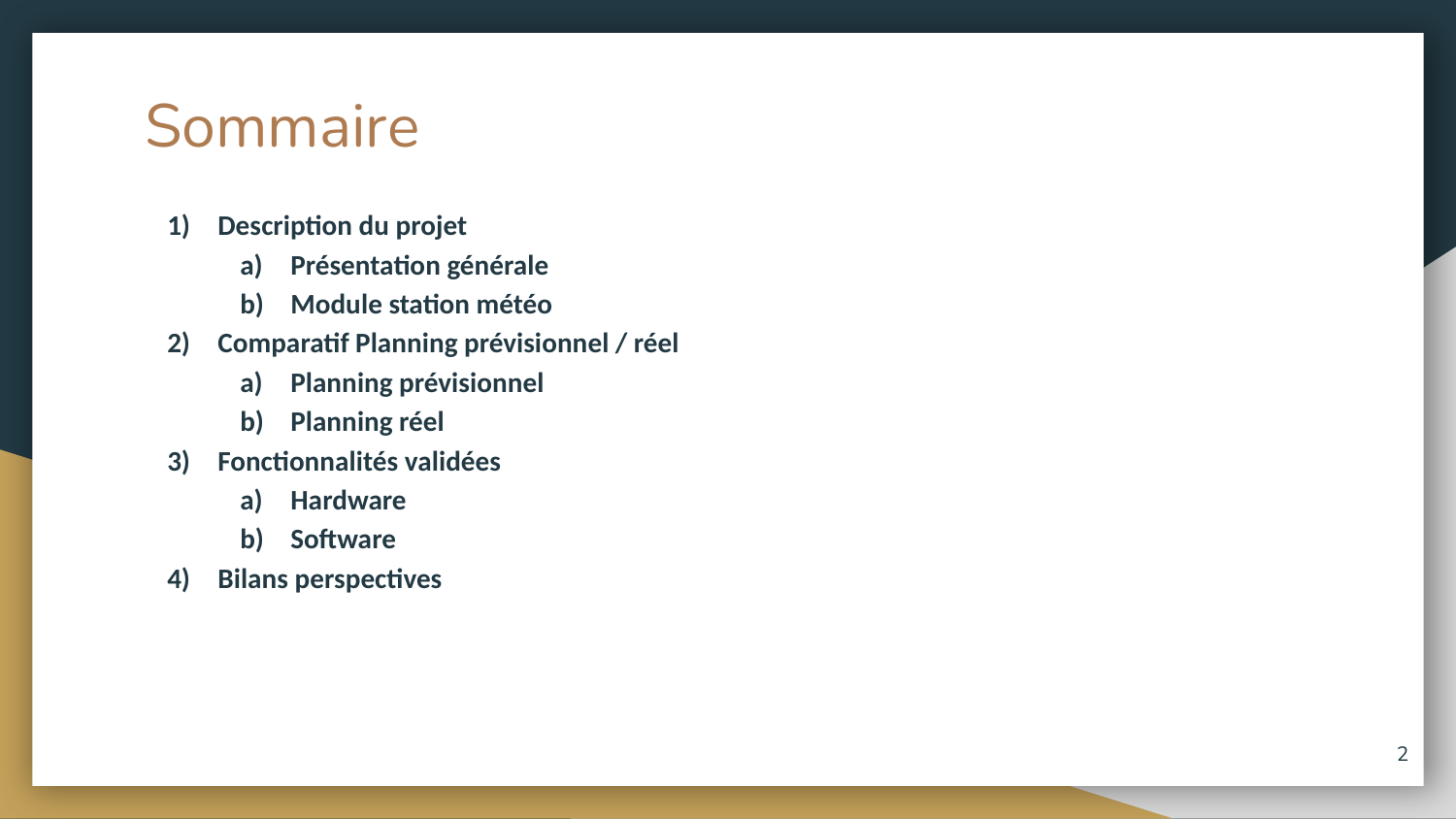

# Sommaire
Description du projet
Présentation générale
Module station météo
Comparatif Planning prévisionnel / réel
Planning prévisionnel
Planning réel
Fonctionnalités validées
Hardware
Software
Bilans perspectives

2